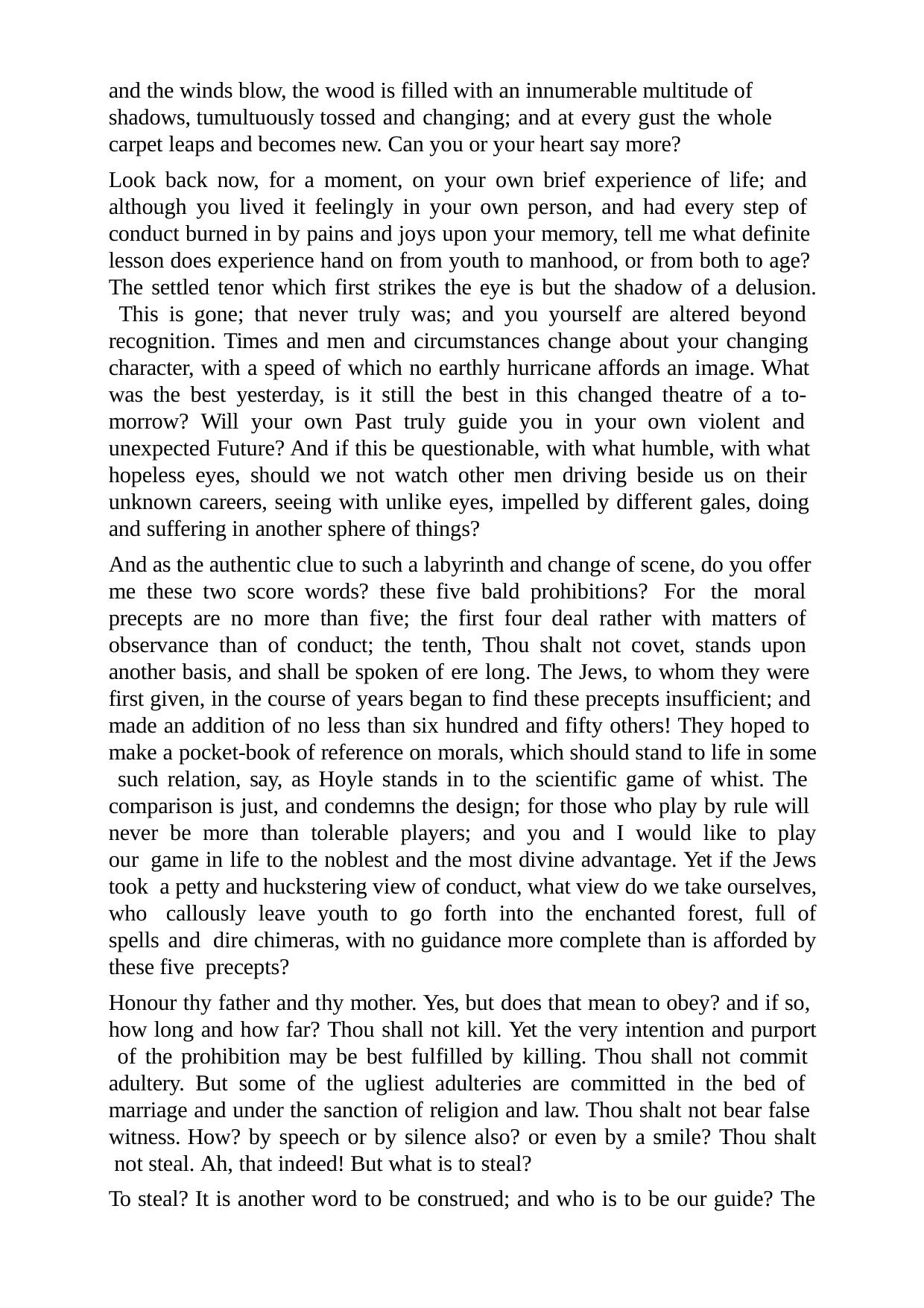

and the winds blow, the wood is filled with an innumerable multitude of  shadows, tumultuously tossed and changing; and at every gust the whole  carpet leaps and becomes new. Can you or your heart say more?
Look back now, for a moment, on your own brief experience of life; and  although you lived it feelingly in your own person, and had every step of  conduct burned in by pains and joys upon your memory, tell me what definite  lesson does experience hand on from youth to manhood, or from both to age?  The settled tenor which first strikes the eye is but the shadow of a delusion.  This is gone; that never truly was; and you yourself are altered beyond  recognition. Times and men and circumstances change about your changing  character, with a speed of which no earthly hurricane affords an image. What  was the best yesterday, is it still the best in this changed theatre of a to-  morrow? Will your own Past truly guide you in your own violent and  unexpected Future? And if this be questionable, with what humble, with what  hopeless eyes, should we not watch other men driving beside us on their  unknown careers, seeing with unlike eyes, impelled by different gales, doing  and suffering in another sphere of things?
And as the authentic clue to such a labyrinth and change of scene, do you offer  me these two score words? these five bald prohibitions? For the moral  precepts are no more than five; the first four deal rather with matters of  observance than of conduct; the tenth, Thou shalt not covet, stands upon  another basis, and shall be spoken of ere long. The Jews, to whom they were  first given, in the course of years began to find these precepts insufficient; and  made an addition of no less than six hundred and fifty others! They hoped to  make a pocket-book of reference on morals, which should stand to life in some  such relation, say, as Hoyle stands in to the scientific game of whist. The  comparison is just, and condemns the design; for those who play by rule will  never be more than tolerable players; and you and I would like to play our  game in life to the noblest and the most divine advantage. Yet if the Jews took  a petty and huckstering view of conduct, what view do we take ourselves, who  callously leave youth to go forth into the enchanted forest, full of spells and  dire chimeras, with no guidance more complete than is afforded by these five  precepts?
Honour thy father and thy mother. Yes, but does that mean to obey? and if so,  how long and how far? Thou shall not kill. Yet the very intention and purport  of the prohibition may be best fulfilled by killing. Thou shall not commit  adultery. But some of the ugliest adulteries are committed in the bed of  marriage and under the sanction of religion and law. Thou shalt not bear false  witness. How? by speech or by silence also? or even by a smile? Thou shalt  not steal. Ah, that indeed! But what is to steal?
To steal? It is another word to be construed; and who is to be our guide? The